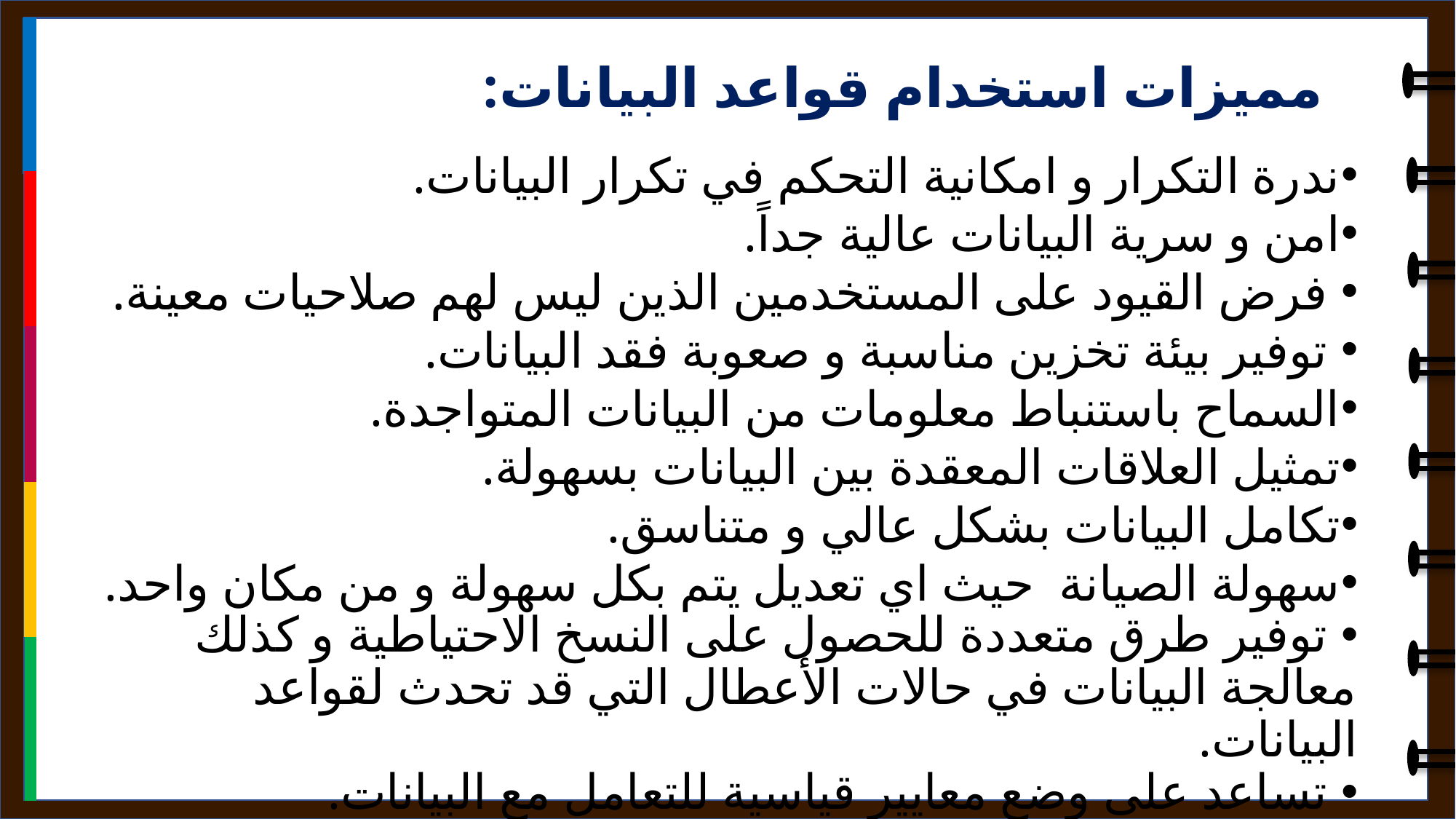

مميزات استخدام قواعد البيانات:

ندرة التكرار و امكانية التحكم في تكرار البيانات.
امن و سرية البيانات عالية جداً.
 فرض القيود على المستخدمين الذين ليس لهم صلاحيات معينة.
 توفير بيئة تخزين مناسبة و صعوبة فقد البيانات.
السماح باستنباط معلومات من البيانات المتواجدة.
تمثيل العلاقات المعقدة بين البيانات بسهولة.
تكامل البيانات بشكل عالي و متناسق.
سهولة الصيانة  حيث اي تعديل يتم بكل سهولة و من مكان واحد.
 توفير طرق متعددة للحصول على النسخ الاحتياطية و كذلك معالجة البيانات في حالات الأعطال التي قد تحدث لقواعد البيانات.
 تساعد على وضع معايير قياسية للتعامل مع البيانات.